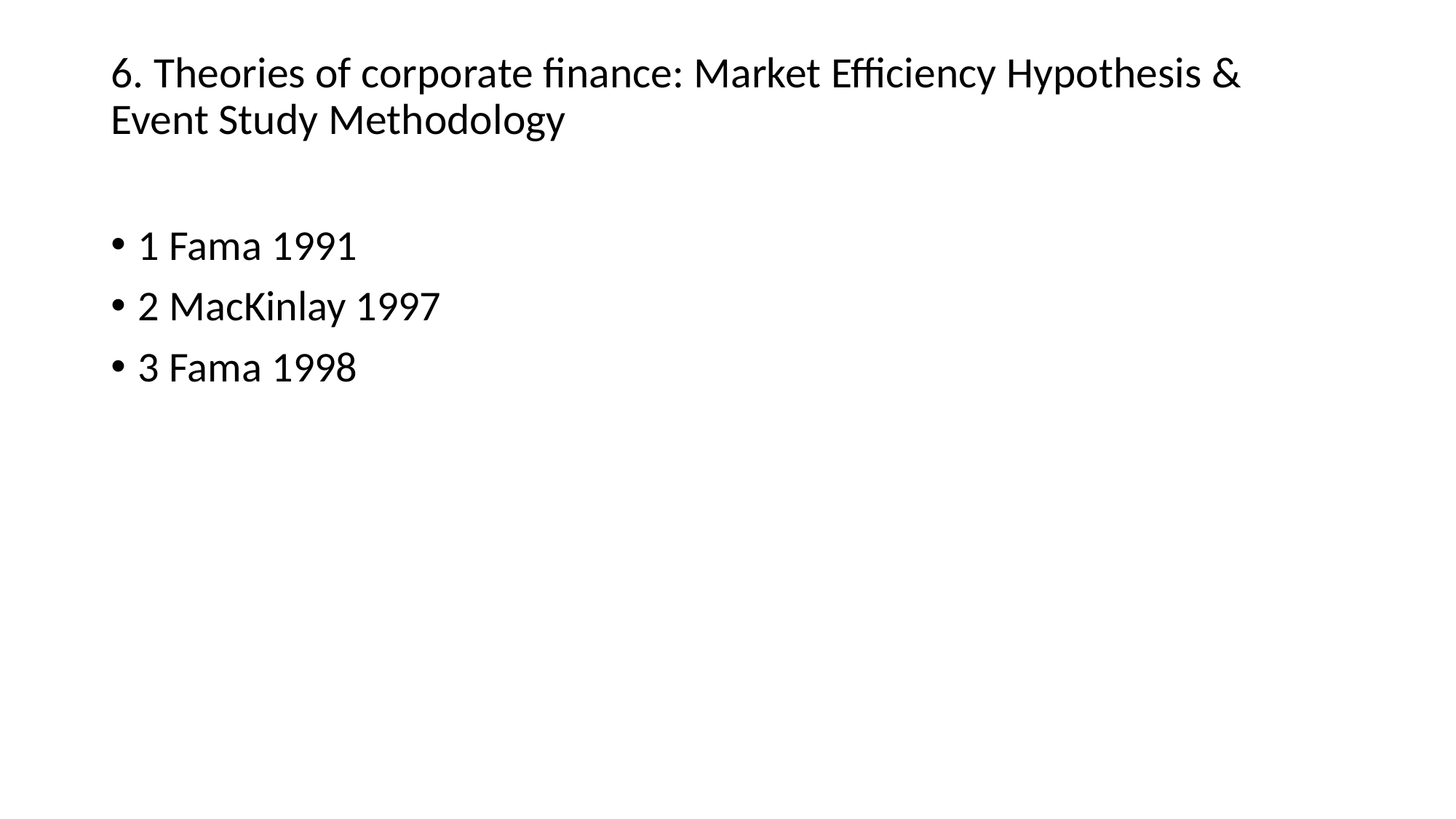

# 6. Theories of corporate finance: Market Efficiency Hypothesis & Event Study Methodology
1 Fama 1991
2 MacKinlay 1997
3 Fama 1998